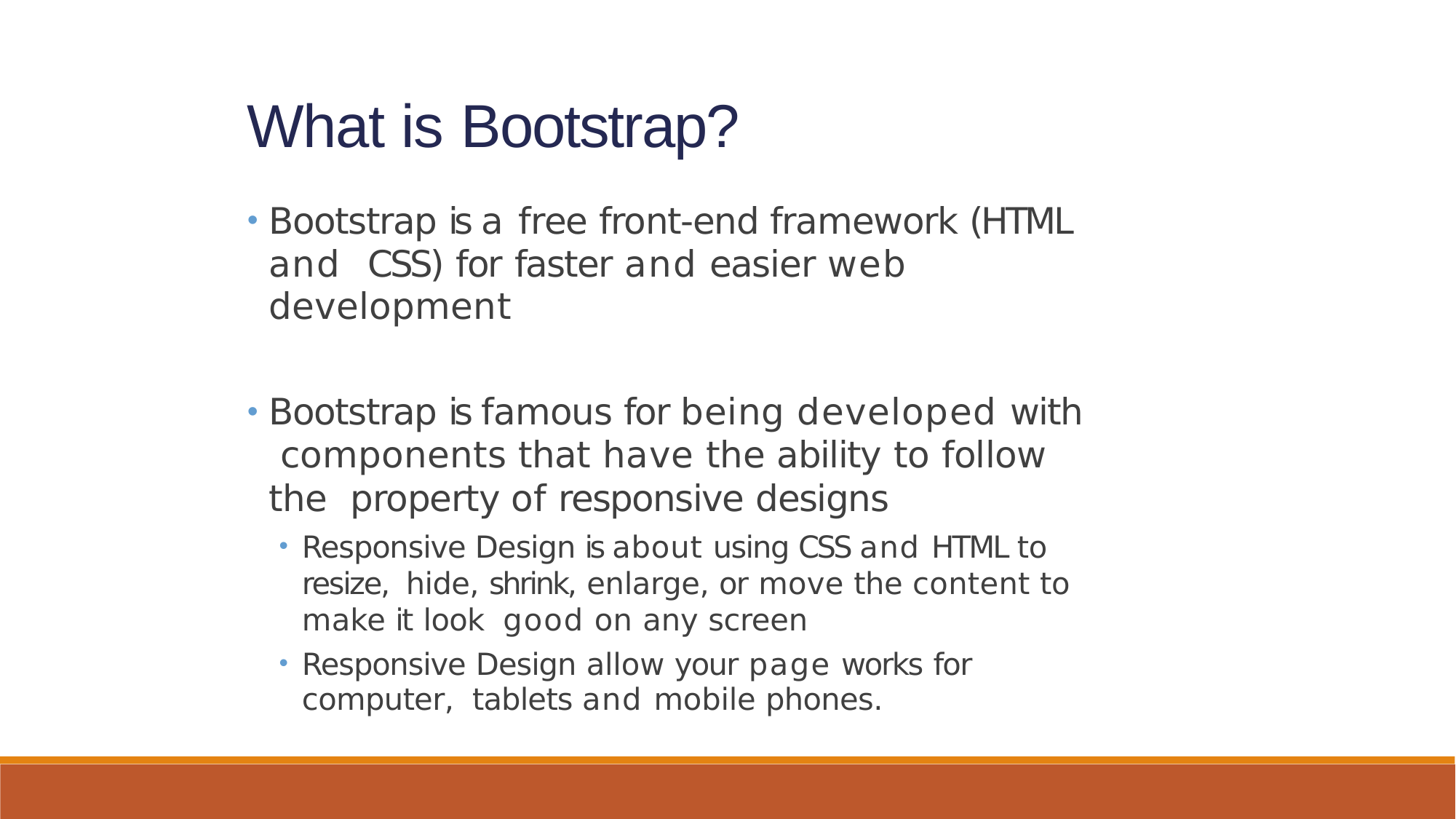

2
Bootstrap
What is Bootstrap?
Bootstrap is a free front-end framework (HTML and  CSS) for faster and easier web development

Bootstrap is famous for being developed with  components that have the ability to follow the  property of responsive designs
Responsive Design is about using CSS and HTML to resize,  hide, shrink, enlarge, or move the content to make it look  good on any screen
Responsive Design allow your page works for computer,  tablets and mobile phones.